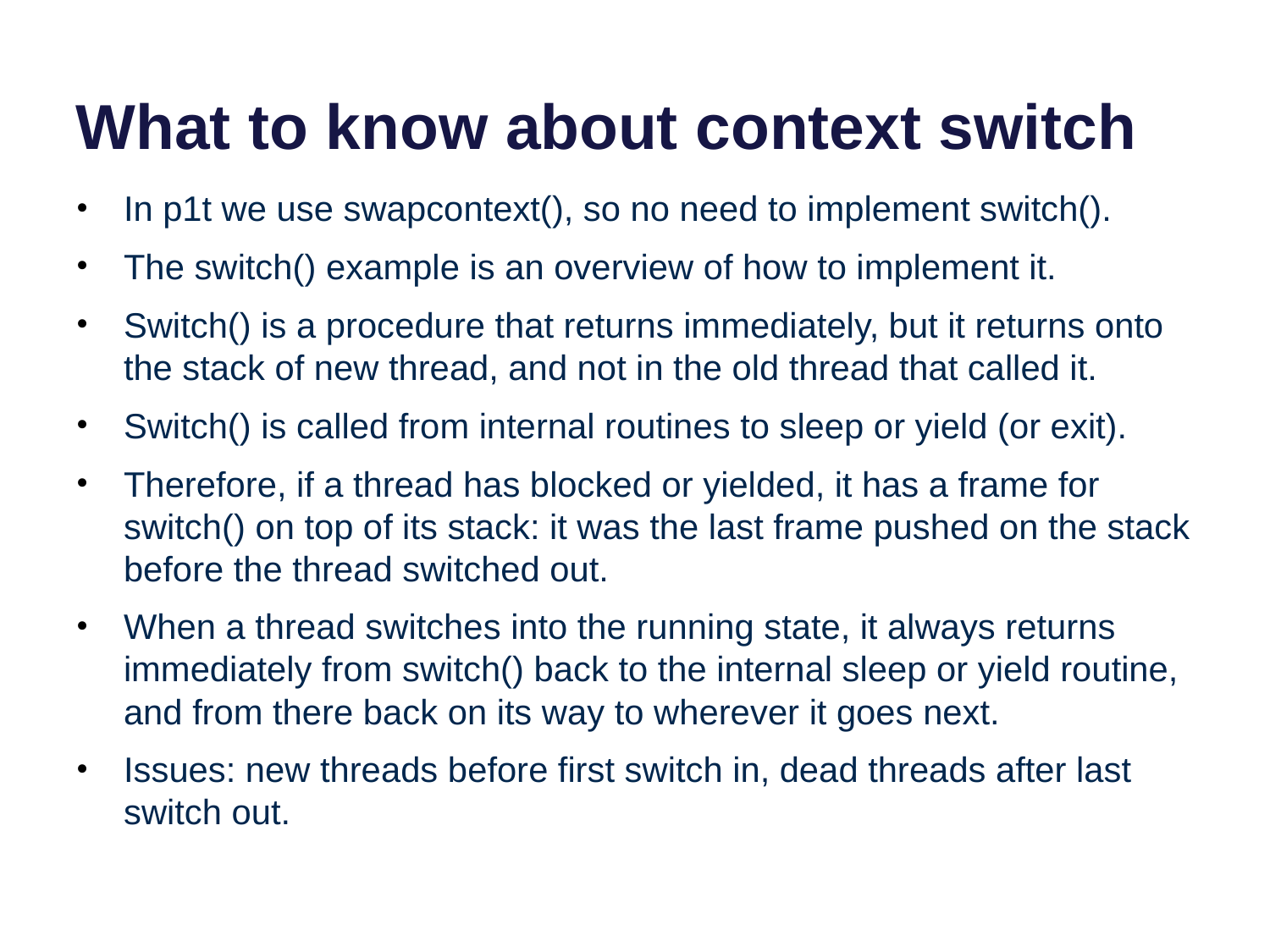

# What to know about context switch
In p1t we use swapcontext(), so no need to implement switch().
The switch() example is an overview of how to implement it.
Switch() is a procedure that returns immediately, but it returns onto the stack of new thread, and not in the old thread that called it.
Switch() is called from internal routines to sleep or yield (or exit).
Therefore, if a thread has blocked or yielded, it has a frame for switch() on top of its stack: it was the last frame pushed on the stack before the thread switched out.
When a thread switches into the running state, it always returns immediately from switch() back to the internal sleep or yield routine, and from there back on its way to wherever it goes next.
Issues: new threads before first switch in, dead threads after last switch out.